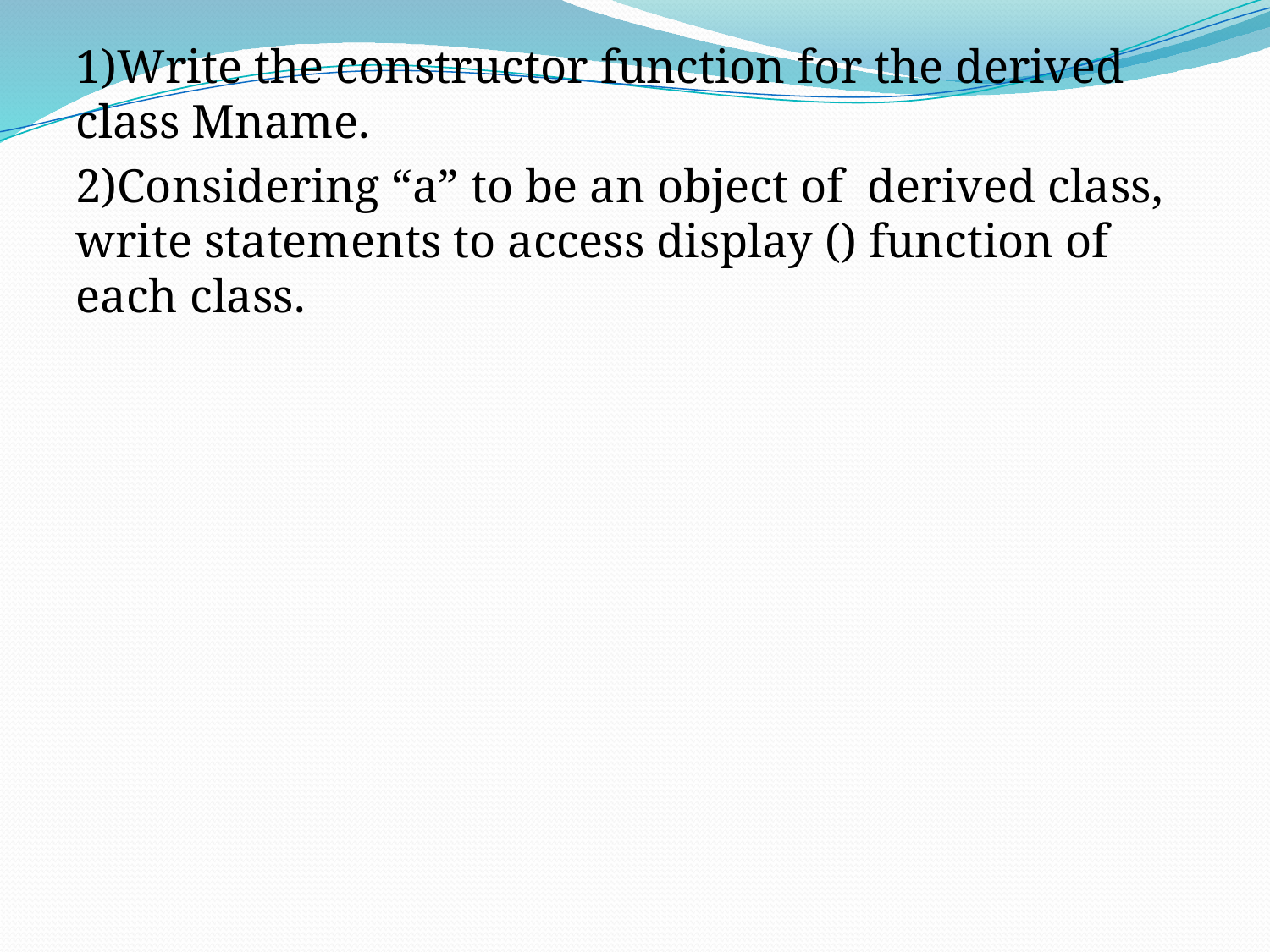

1)Write the constructor function for the derived class Mname.
2)Considering “a” to be an object of  derived class, write statements to access display () function of each class.